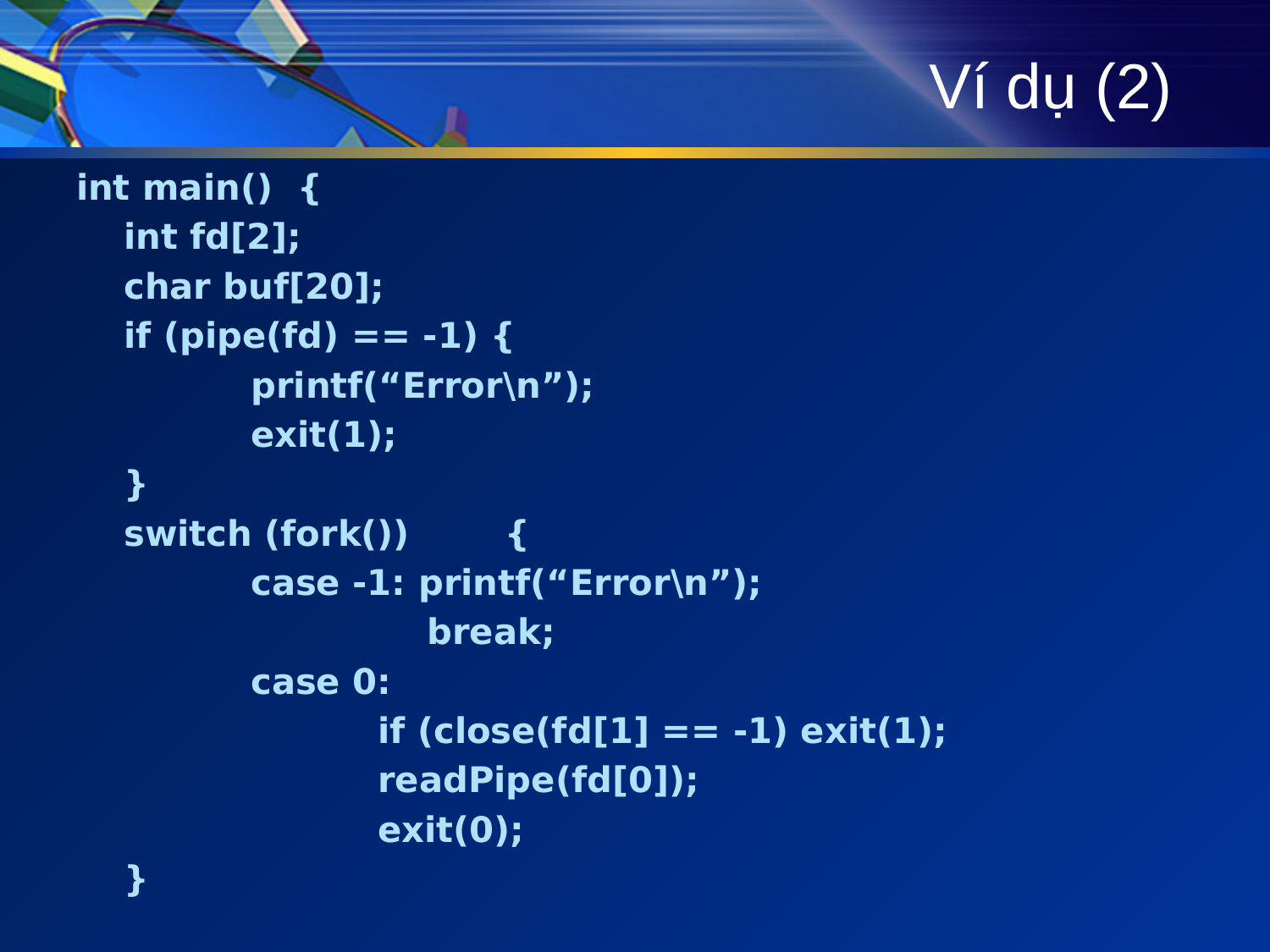

# Ví dụ (2)
int main()  {
	int fd[2];
	char buf[20];
	if (pipe(fd) == -1) {
		printf(“Error\n”);
		exit(1);
	}
	switch (fork())  	{
		case -1: printf(“Error\n”);
			    break;
		case 0:
			if (close(fd[1] == -1) exit(1);
			readPipe(fd[0]);
			exit(0);
	}